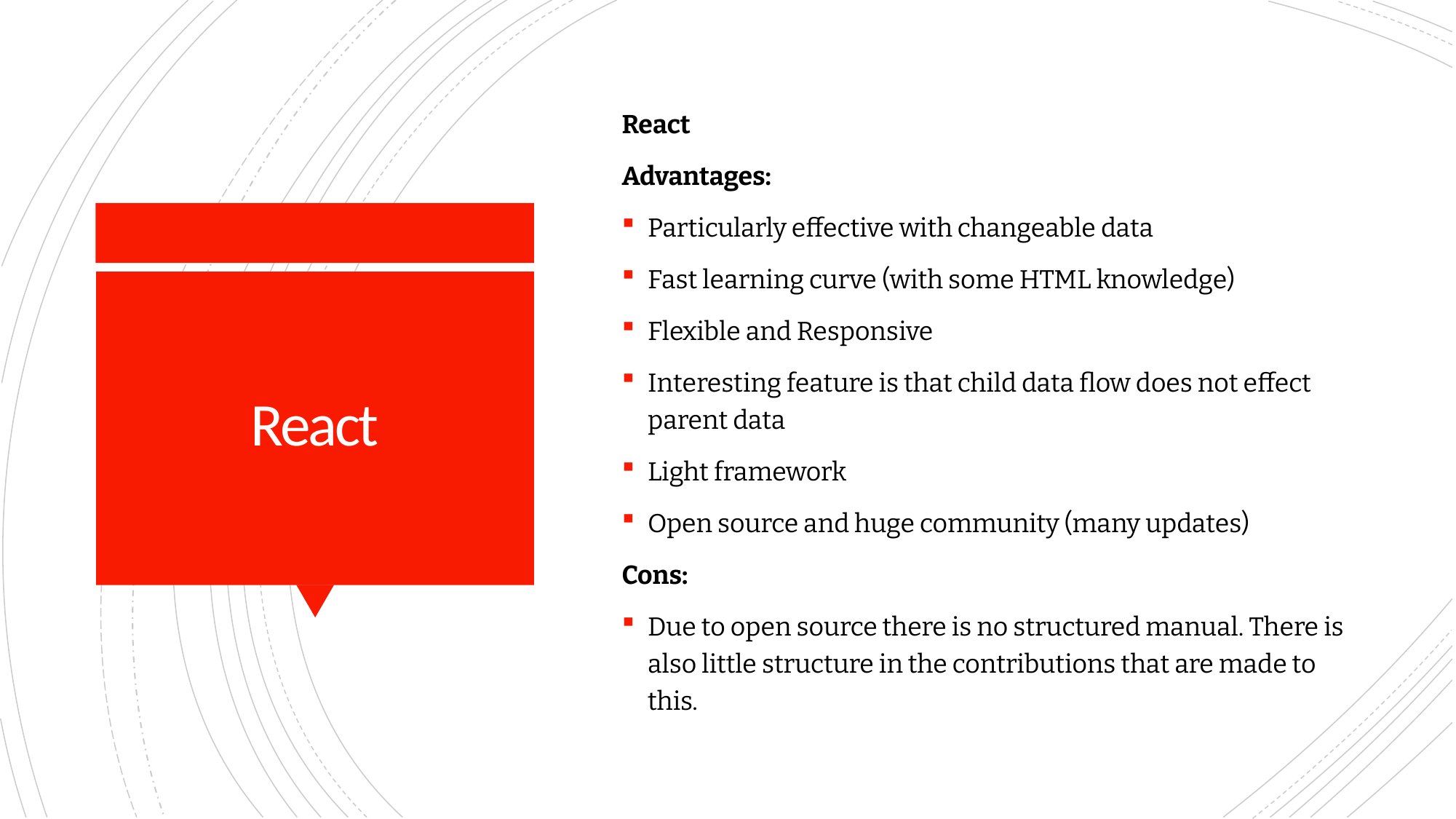

React
Advantages:
Particularly effective with changeable data
Fast learning curve (with some HTML knowledge)
Flexible and Responsive
Interesting feature is that child data flow does not effect parent data
Light framework
Open source and huge community (many updates)
Cons:
Due to open source there is no structured manual. There is also little structure in the contributions that are made to this.

# React